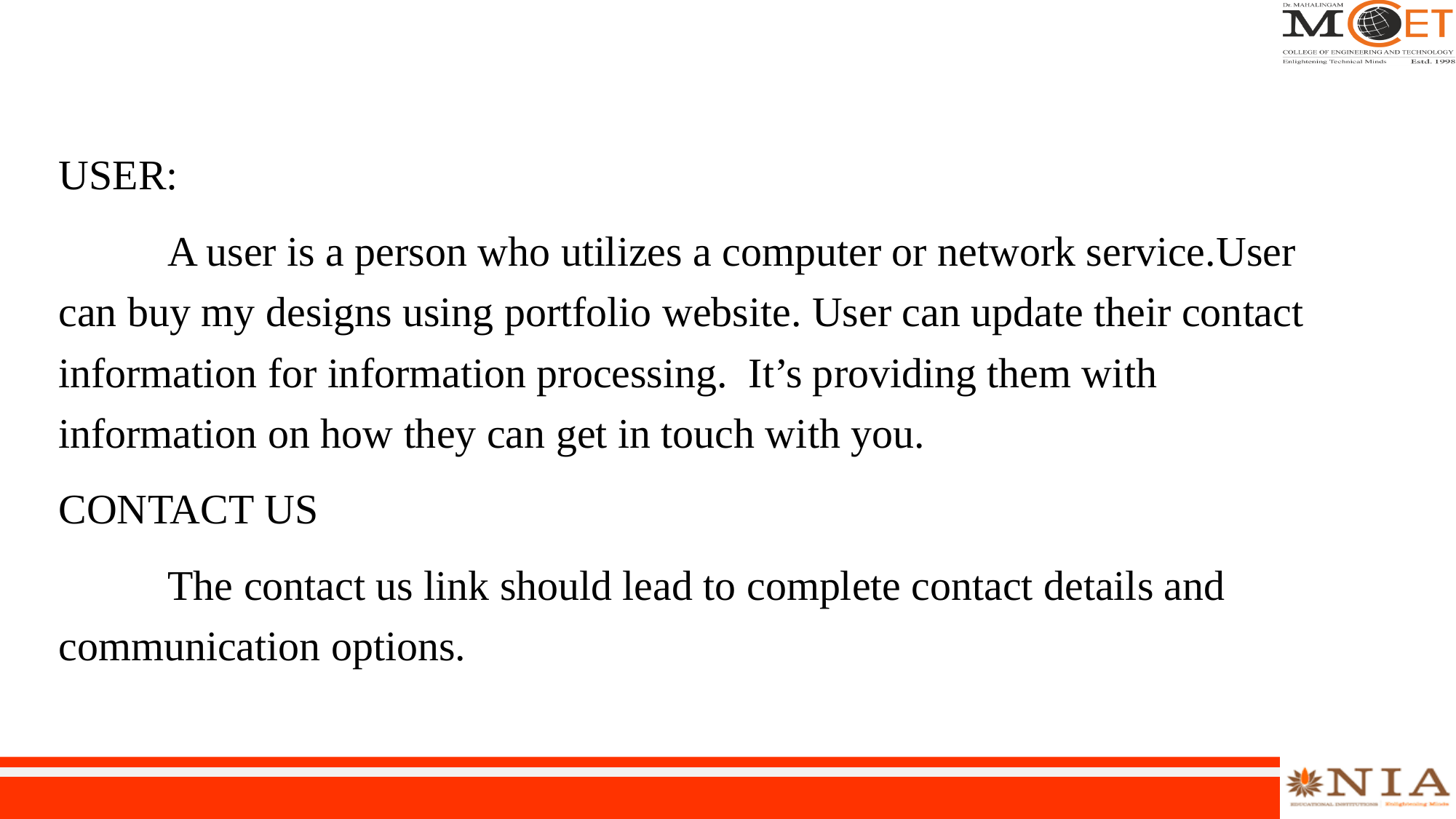

USER:
	A user is a person who utilizes a computer or network service.User can buy my designs using portfolio website. User can update their contact information for information processing.  It’s providing them with information on how they can get in touch with you.
CONTACT US
	The contact us link should lead to complete contact details and communication options.